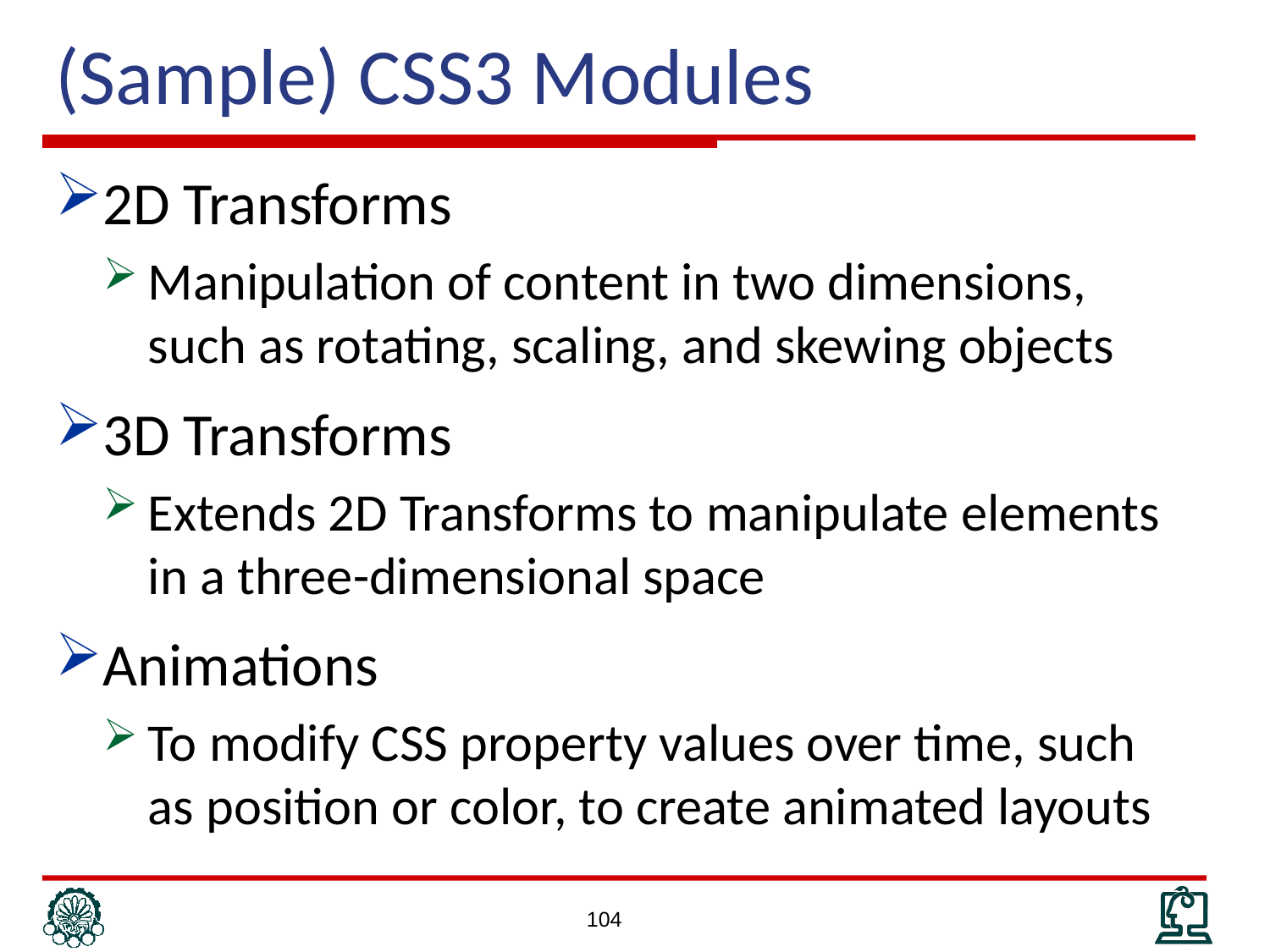

# (Sample) CSS3 Modules
2D Transforms
Manipulation of content in two dimensions, such as rotating, scaling, and skewing objects
3D Transforms
Extends 2D Transforms to manipulate elements in a three-dimensional space
Animations
To modify CSS property values over time, such as position or color, to create animated layouts
104